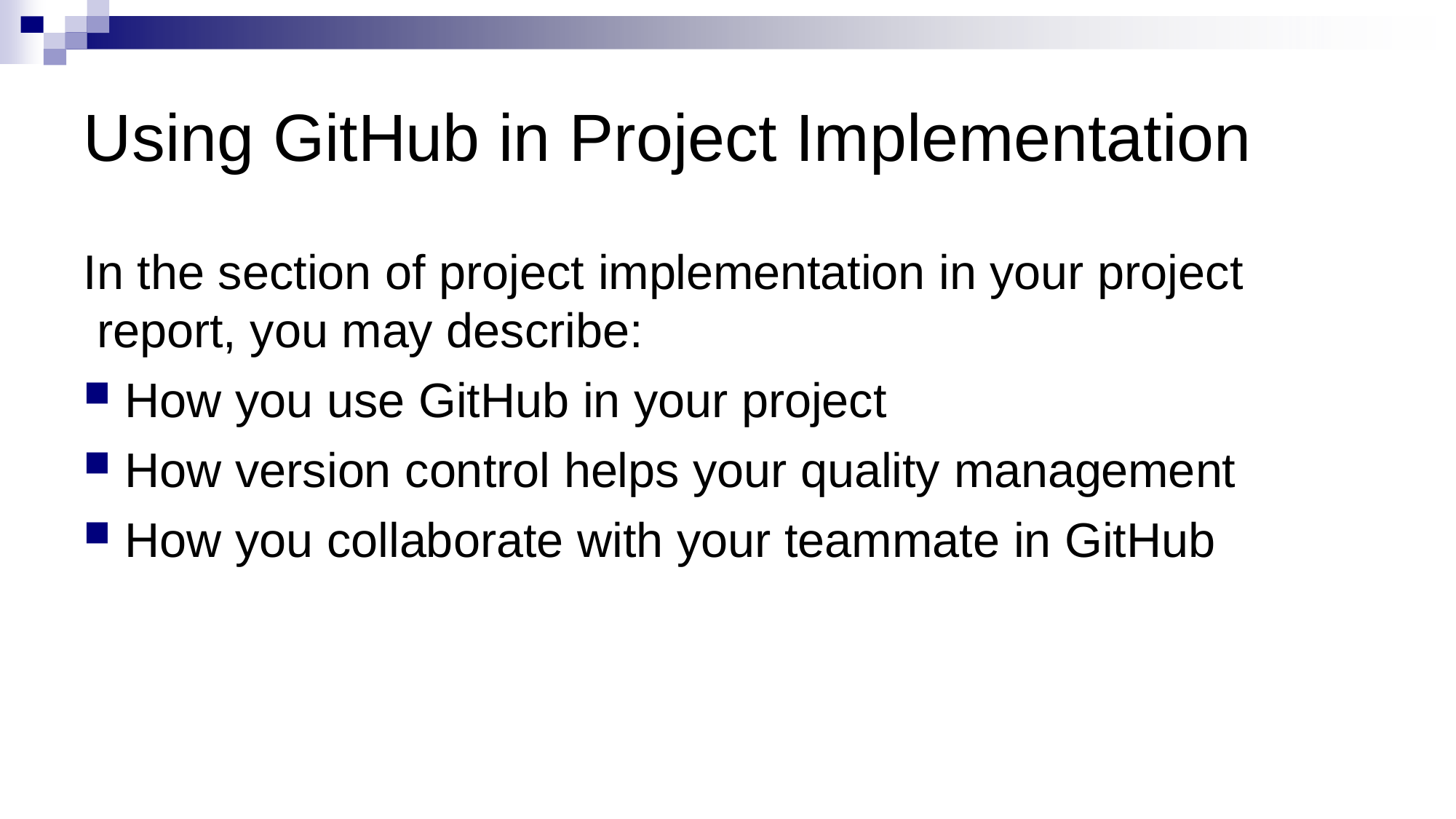

# Using GitHub in Project Implementation
In the section of project implementation in your project  report, you may describe:
How you use GitHub in your project
How version control helps your quality management
How you collaborate with your teammate in GitHub